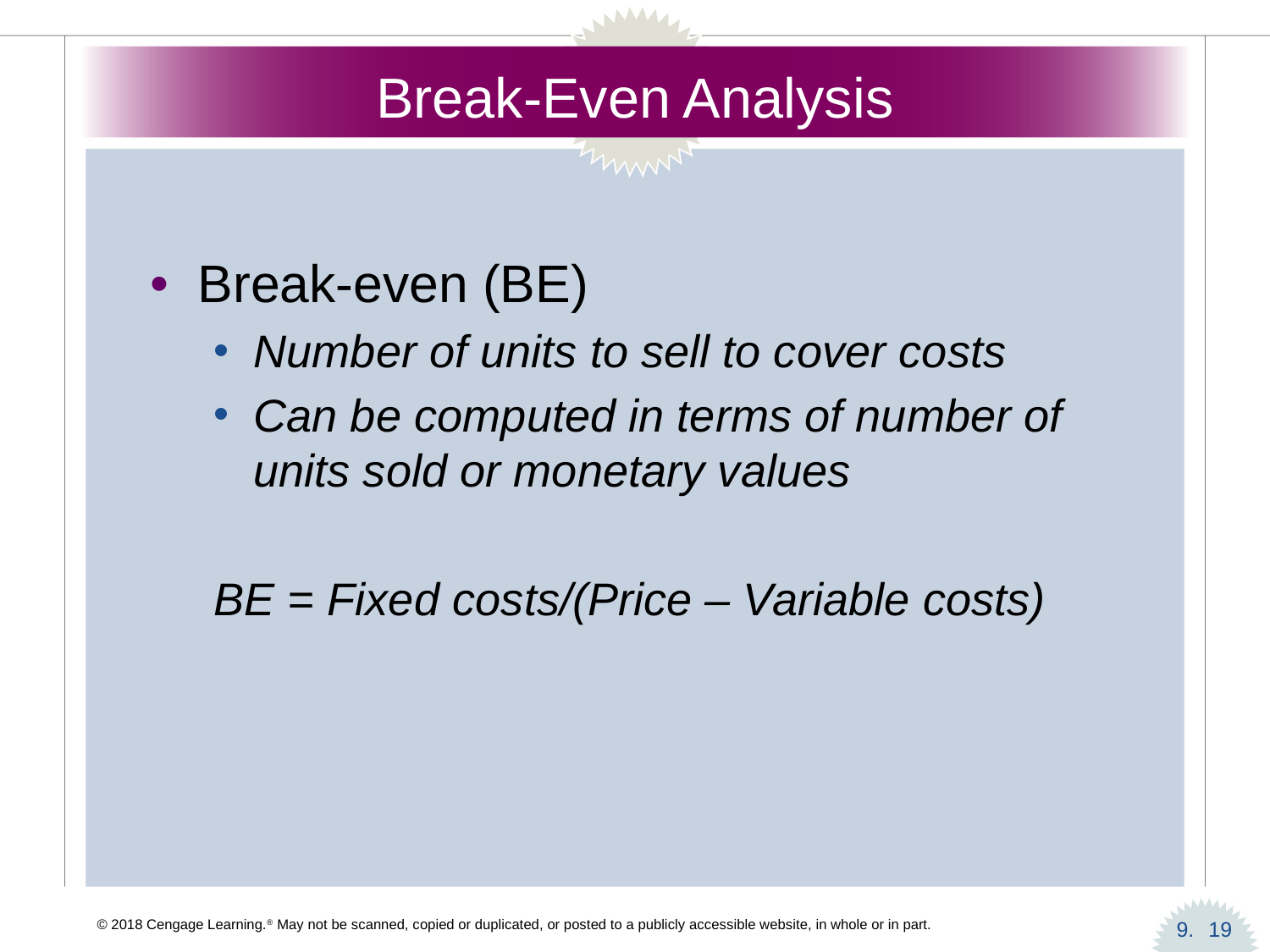

# Break-Even Analysis
Break-even (BE)
Number of units to sell to cover costs
Can be computed in terms of number of units sold or monetary values

BE = Fixed costs/(Price – Variable costs)
19